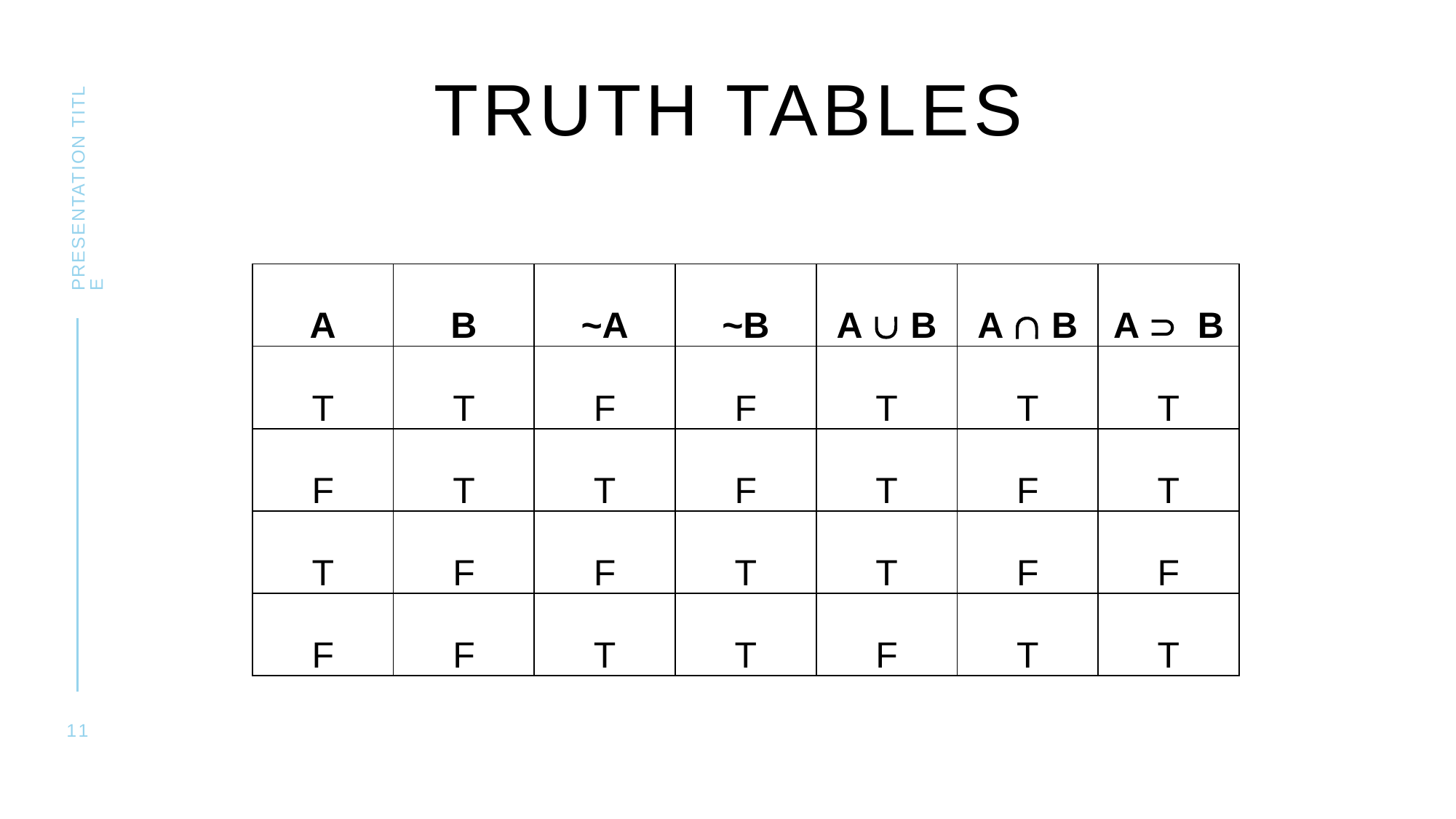

# Truth tables
presentation title
| A | B | ~A | ~B | A ∪ B | A ∩ B | A ⊃ B |
| --- | --- | --- | --- | --- | --- | --- |
| T | T | F | F | T | T | T |
| F | T | T | F | T | F | T |
| T | F | F | T | T | F | F |
| F | F | T | T | F | T | T |
11